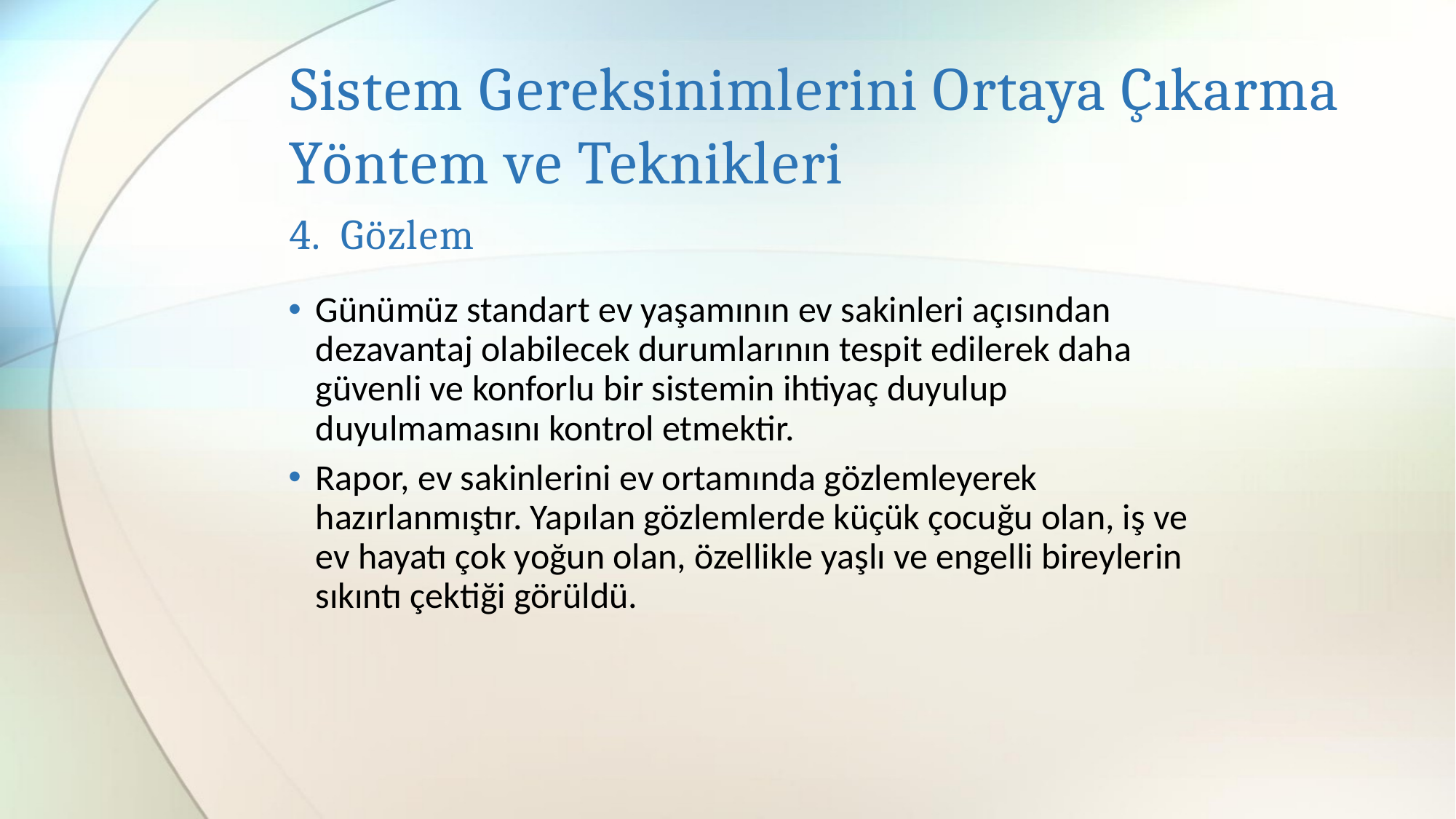

# Sistem Gereksinimlerini Ortaya Çıkarma Yöntem ve Teknikleri
4.  Gözlem
Günümüz standart ev yaşamının ev sakinleri açısından dezavantaj olabilecek durumlarının tespit edilerek daha güvenli ve konforlu bir sistemin ihtiyaç duyulup duyulmamasını kontrol etmektir.
Rapor, ev sakinlerini ev ortamında gözlemleyerek hazırlanmıştır. Yapılan gözlemlerde küçük çocuğu olan, iş ve ev hayatı çok yoğun olan, özellikle yaşlı ve engelli bireylerin sıkıntı çektiği görüldü.